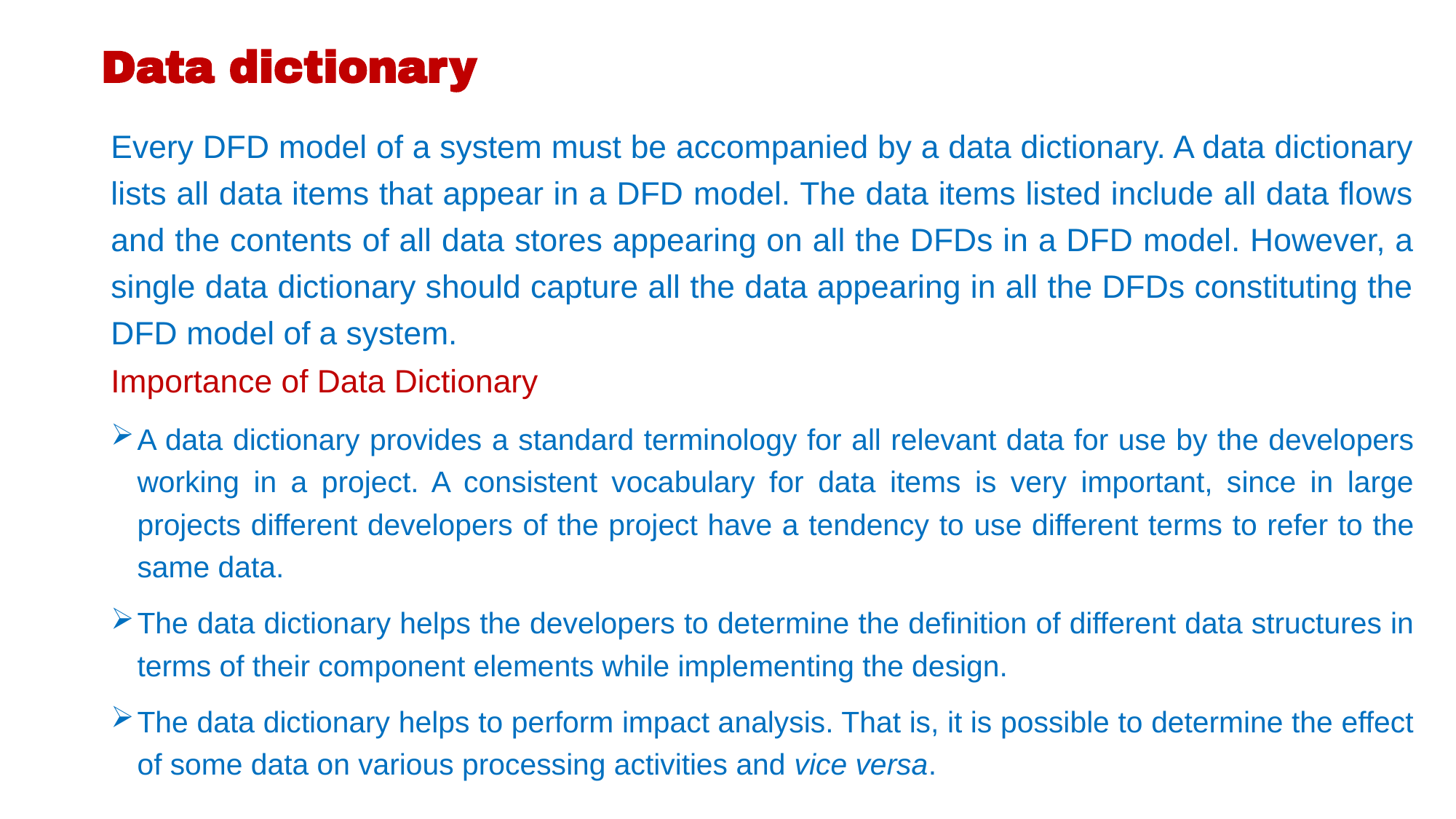

# Data dictionary
Every DFD model of a system must be accompanied by a data dictionary. A data dictionary lists all data items that appear in a DFD model. The data items listed include all data flows and the contents of all data stores appearing on all the DFDs in a DFD model. However, a single data dictionary should capture all the data appearing in all the DFDs constituting the DFD model of a system.
Importance of Data Dictionary
A data dictionary provides a standard terminology for all relevant data for use by the developers working in a project. A consistent vocabulary for data items is very important, since in large projects different developers of the project have a tendency to use different terms to refer to the same data.
The data dictionary helps the developers to determine the definition of different data structures in terms of their component elements while implementing the design.
The data dictionary helps to perform impact analysis. That is, it is possible to determine the effect of some data on various processing activities and vice versa.